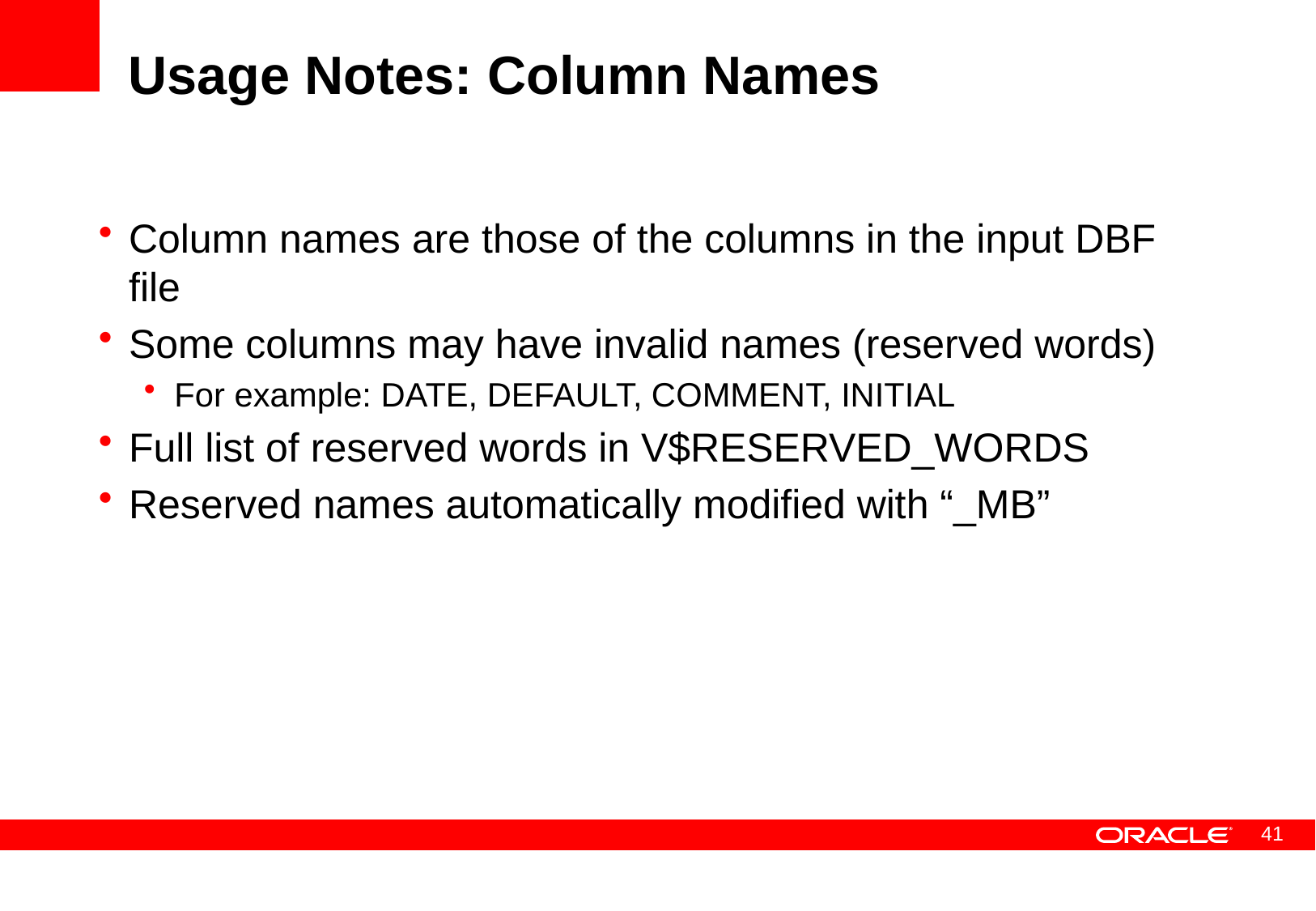

# Usage Notes: Column Names
Column names are those of the columns in the input DBF file
Some columns may have invalid names (reserved words)
For example: DATE, DEFAULT, COMMENT, INITIAL
Full list of reserved words in V$RESERVED_WORDS
Reserved names automatically modified with “_MB”